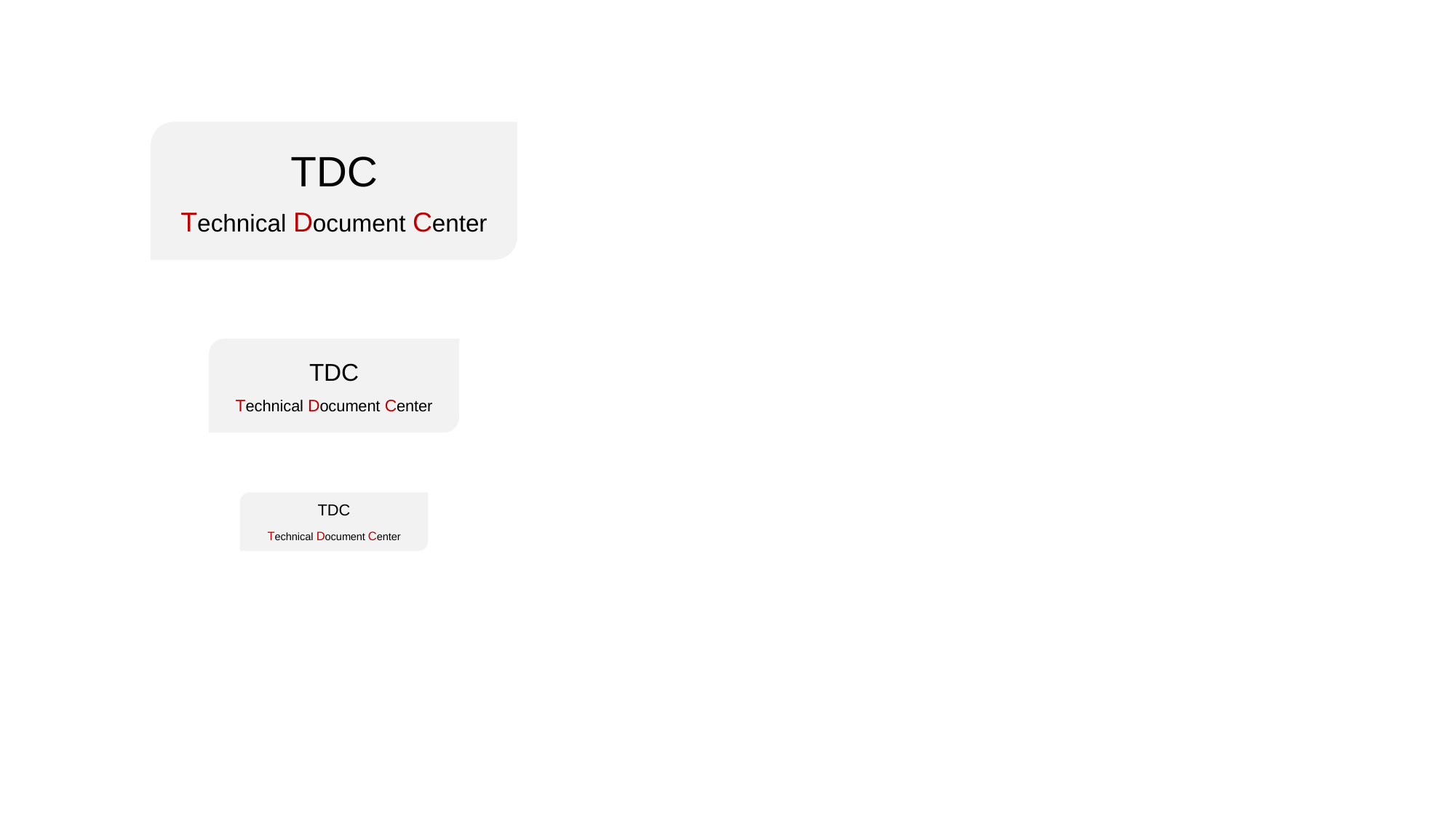

TDC
Technical Document Center
TDC
Technical Document Center
TDC
Technical Document Center